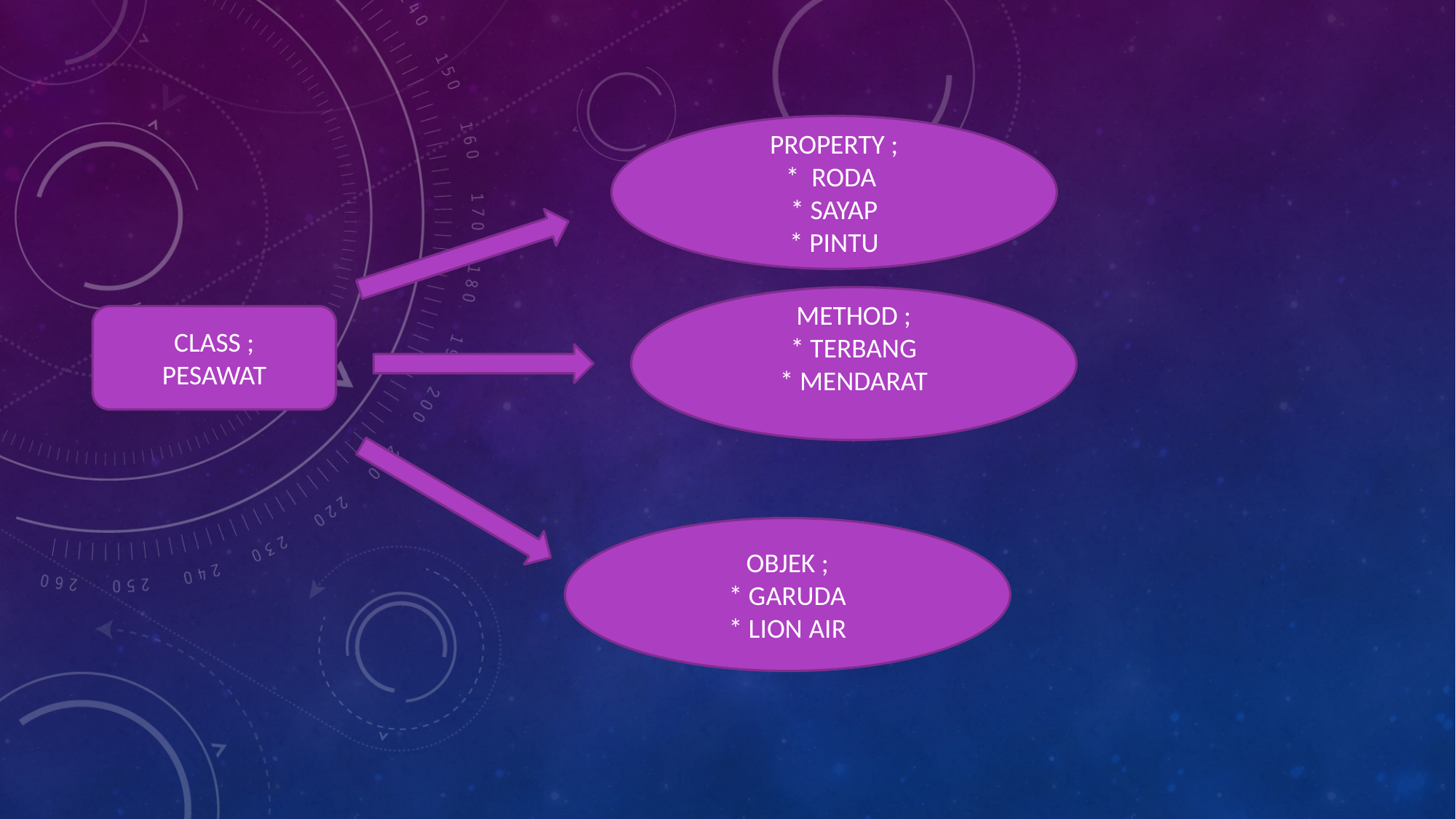

PROPERTY ;
*  RODA
* SAYAP
* PINTU

METHOD ;
* TERBANG
* MENDARAT
CLASS ;
PESAWAT

OBJEK ;
* GARUDA
* LION AIR